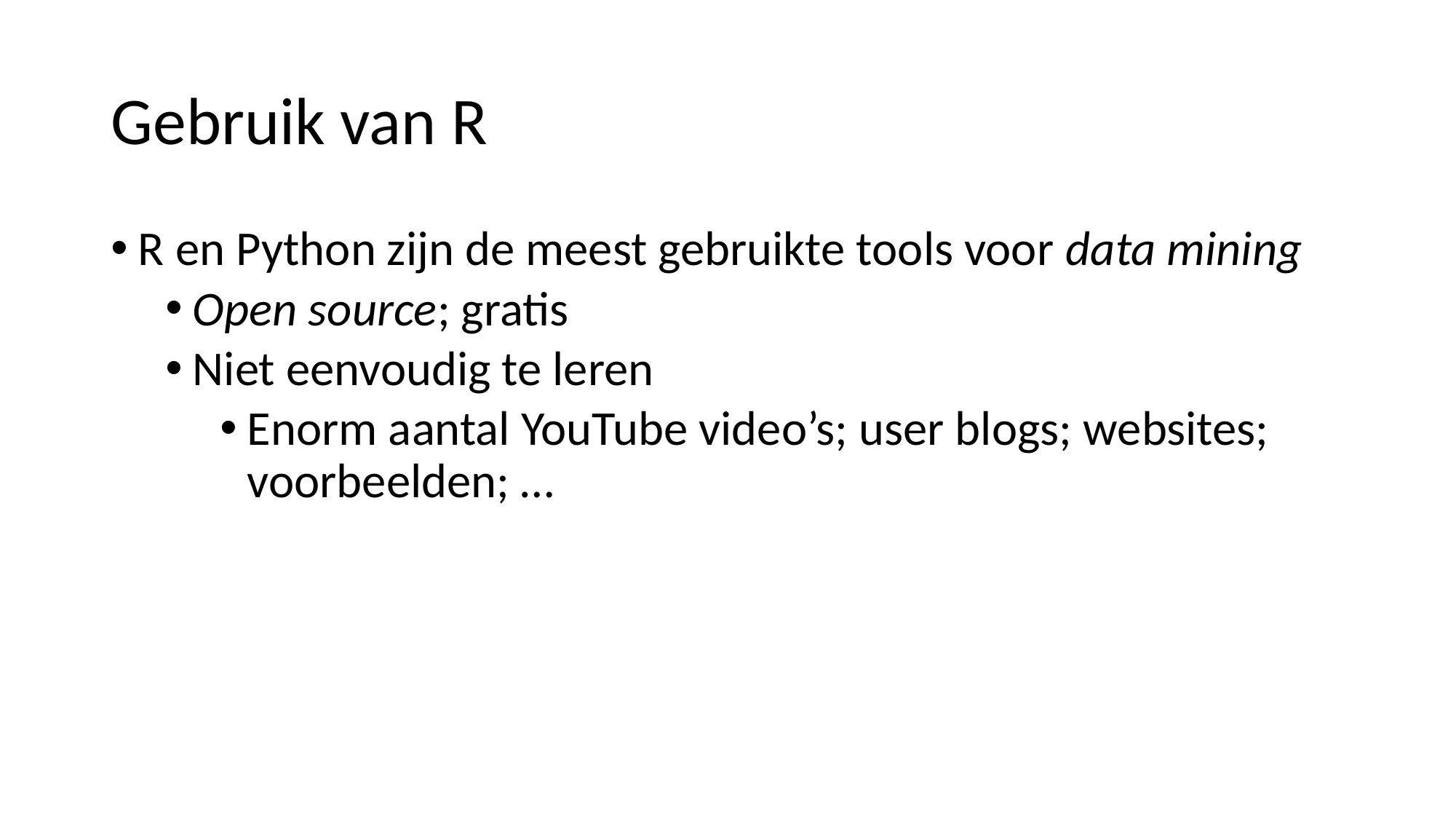

# Gebruik van R
R en Python zijn de meest gebruikte tools voor data mining
Open source; gratis
Niet eenvoudig te leren
Enorm aantal YouTube video’s; user blogs; websites; voorbeelden; …